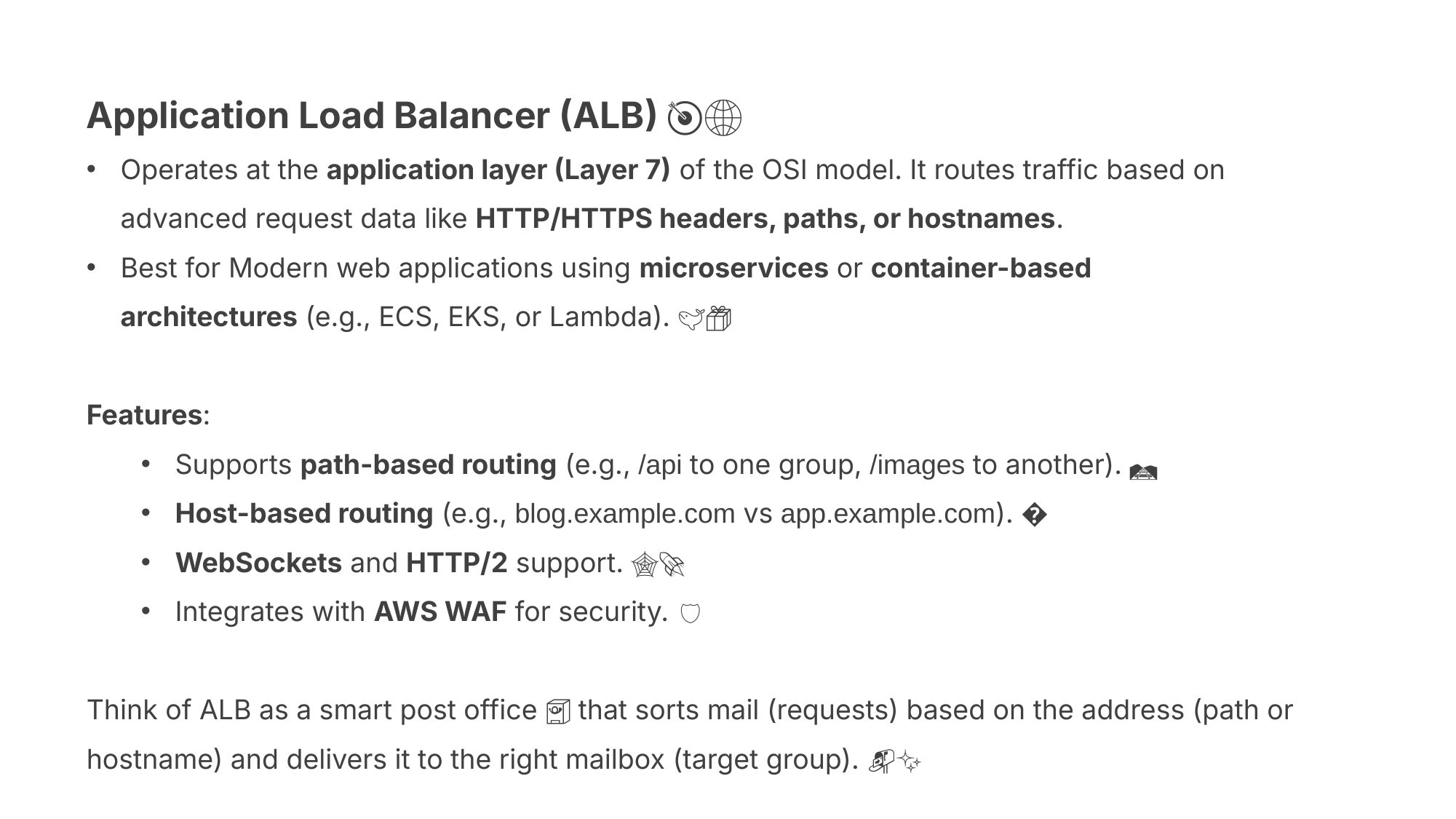

Application Load Balancer (ALB) 🎯🌐
Operates at the application layer (Layer 7) of the OSI model. It routes traffic based on advanced request data like HTTP/HTTPS headers, paths, or hostnames.
Best for Modern web applications using microservices or container-based architectures (e.g., ECS, EKS, or Lambda). 🐋📦

Features:
Supports path-based routing (e.g., /api to one group, /images to another). 🛤️
Host-based routing (e.g., blog.example.com vs app.example.com). �
WebSockets and HTTP/2 support. 🕸️🚀
Integrates with AWS WAF for security. 🛡️

Think of ALB as a smart post office 🏤 that sorts mail (requests) based on the address (path or hostname) and delivers it to the right mailbox (target group). 📬✨